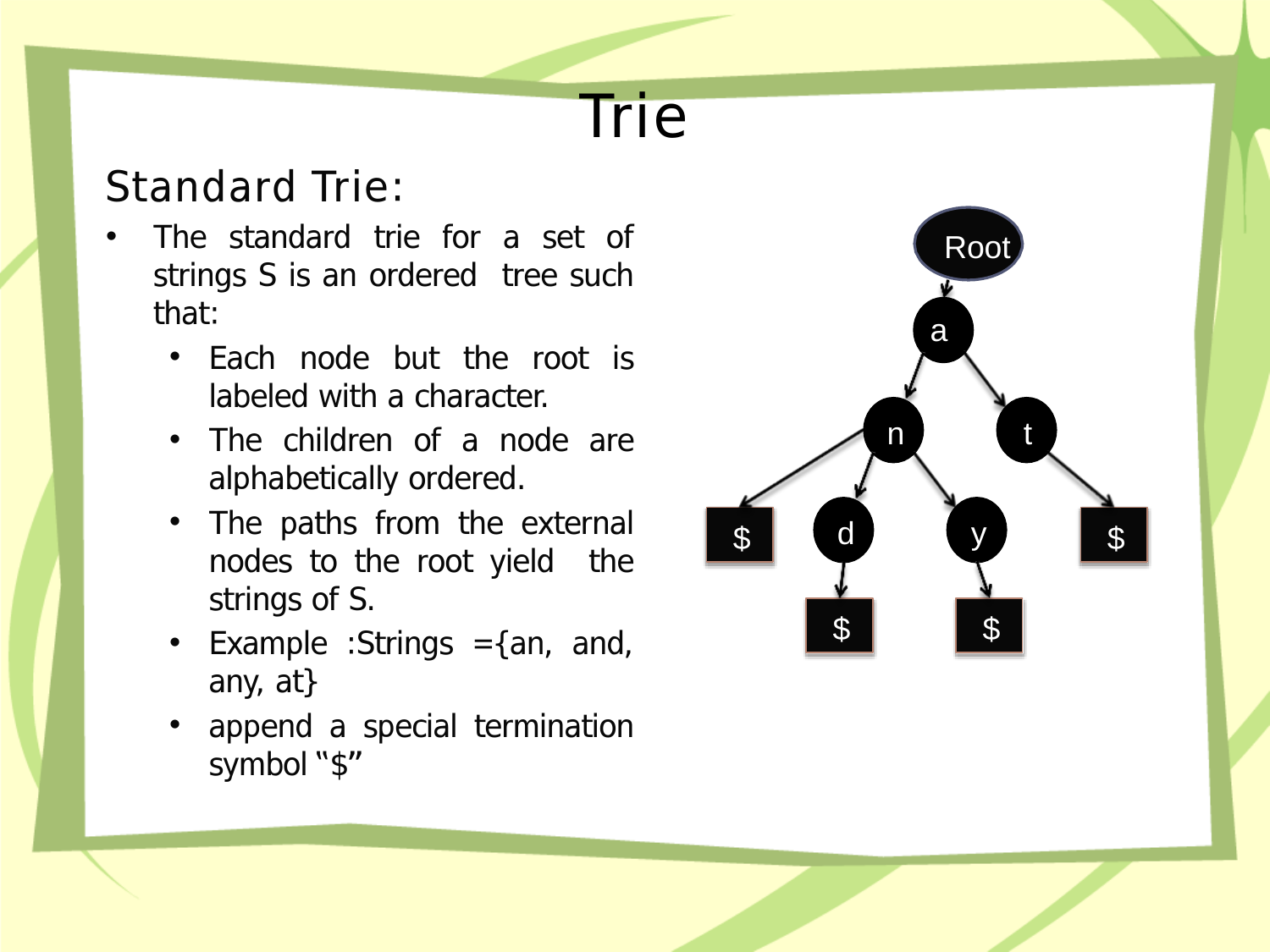

# Trie
Standard Trie:
The standard trie for a set of strings S is an ordered  tree such that:
Each node but the root is labeled with a character.
The children of a node are alphabetically ordered.
The paths from the external nodes to the root yield  the strings of S.
Example :Strings ={an, and, any, at}
append a special termination symbol “$’’

Root

n
t

d
y
$
$

$
$
a